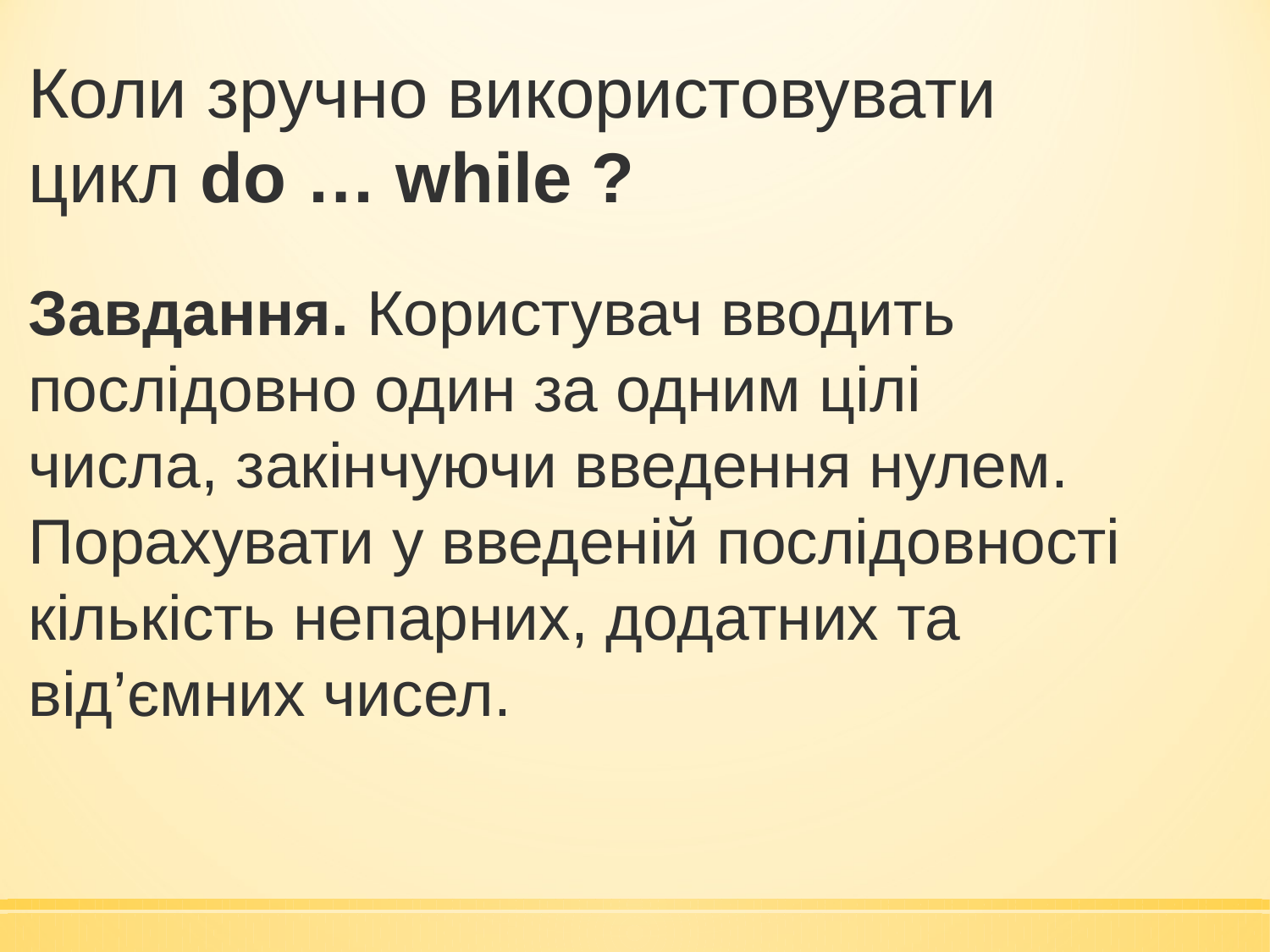

Коли зручно використовувати цикл do … while ?
Завдання. Користувач вводить послідовно один за одним цілі числа, закінчуючи введення нулем. Порахувати у введеній послідовності кількість непарних, додатних та від’ємних чисел.